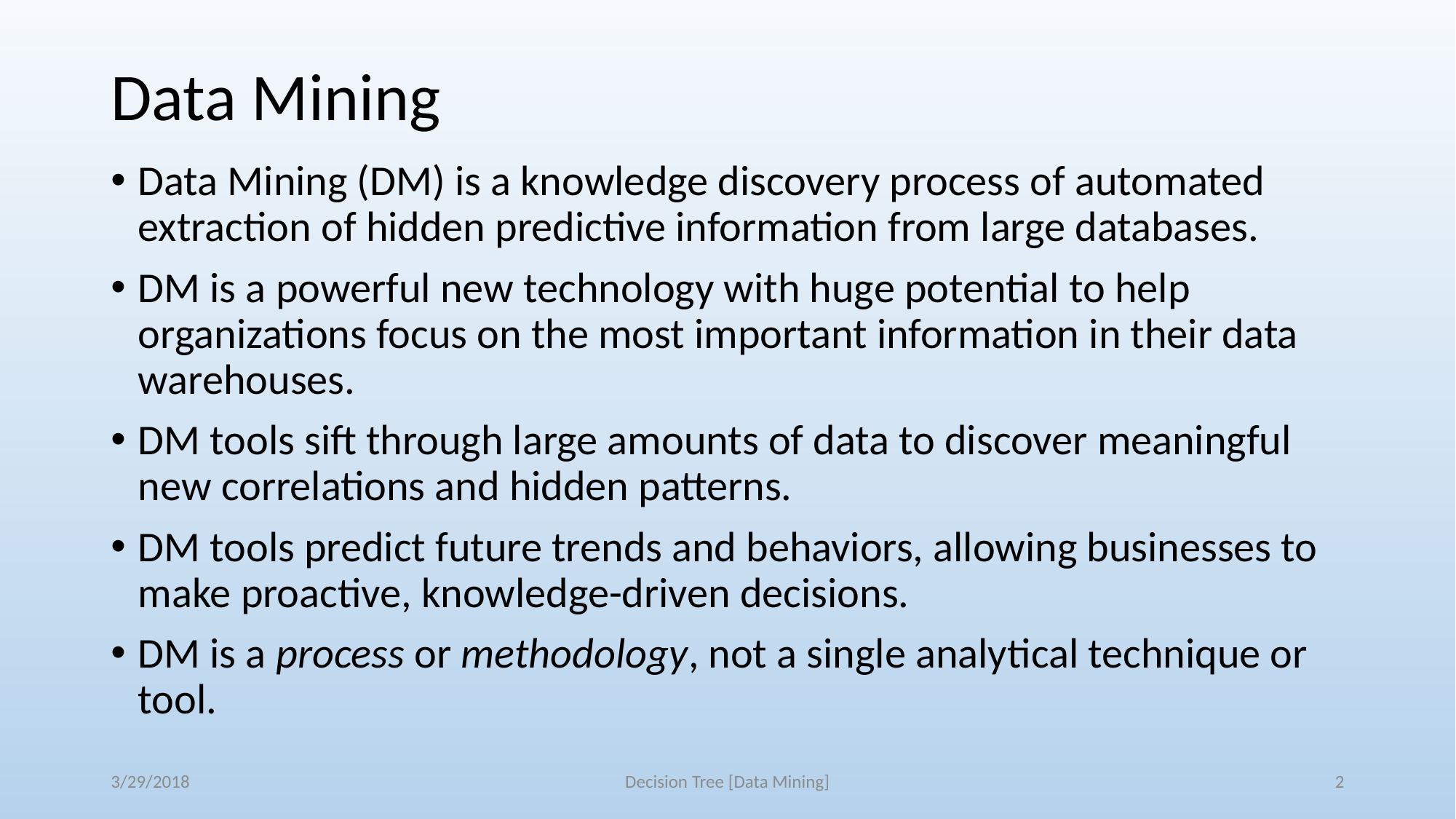

# Data Mining
Data Mining (DM) is a knowledge discovery process of automated extraction of hidden predictive information from large databases.
DM is a powerful new technology with huge potential to help organizations focus on the most important information in their data warehouses.
DM tools sift through large amounts of data to discover meaningful new correlations and hidden patterns.
DM tools predict future trends and behaviors, allowing businesses to make proactive, knowledge-driven decisions.
DM is a process or methodology, not a single analytical technique or tool.
3/29/2018
Decision Tree [Data Mining]
2